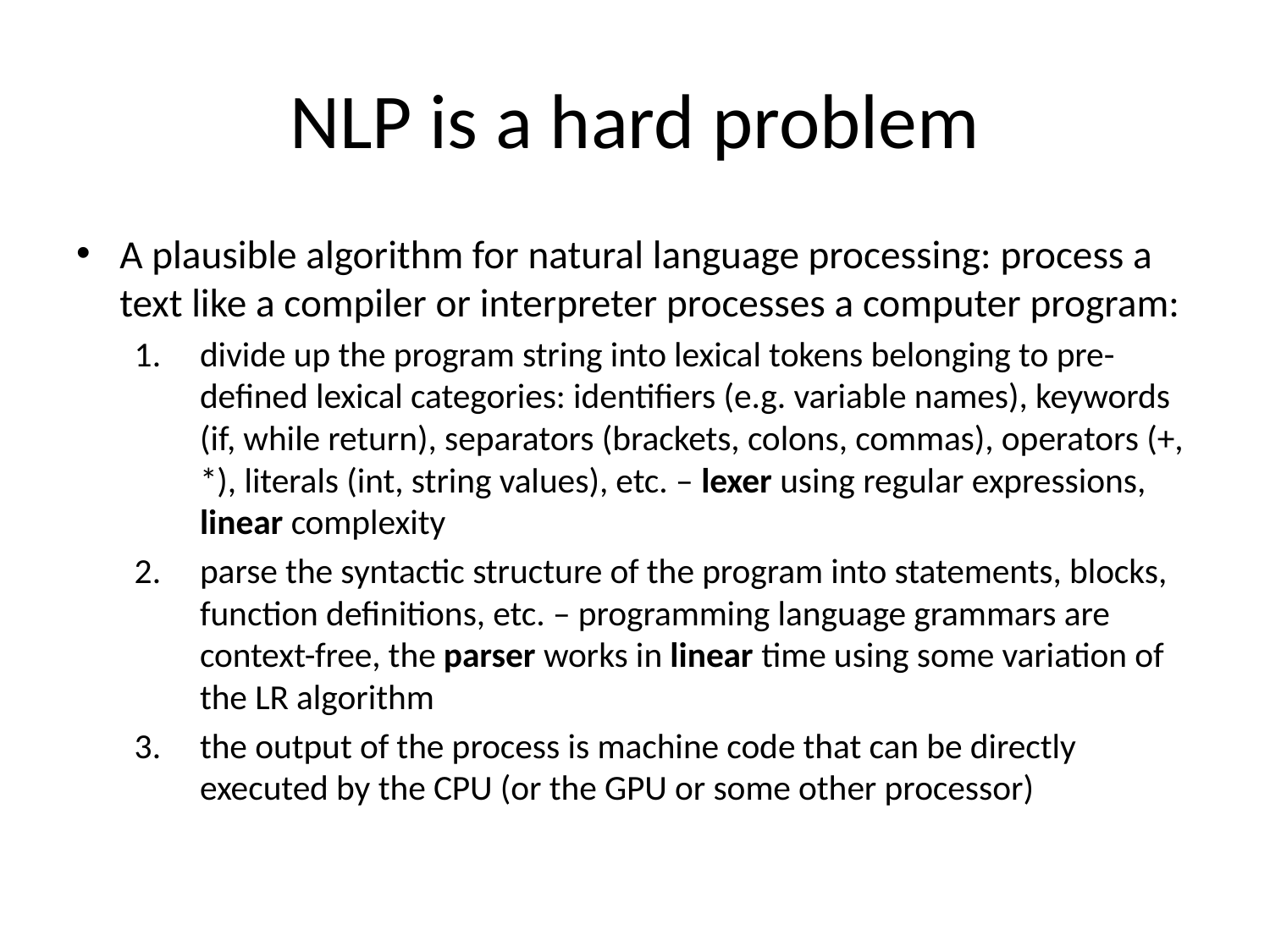

# NLP is a hard problem
A plausible algorithm for natural language processing: process a text like a compiler or interpreter processes a computer program:
divide up the program string into lexical tokens belonging to pre-defined lexical categories: identifiers (e.g. variable names), keywords (if, while return), separators (brackets, colons, commas), operators (+, *), literals (int, string values), etc. – lexer using regular expressions, linear complexity
parse the syntactic structure of the program into statements, blocks, function definitions, etc. – programming language grammars are context-free, the parser works in linear time using some variation of the LR algorithm
the output of the process is machine code that can be directly executed by the CPU (or the GPU or some other processor)